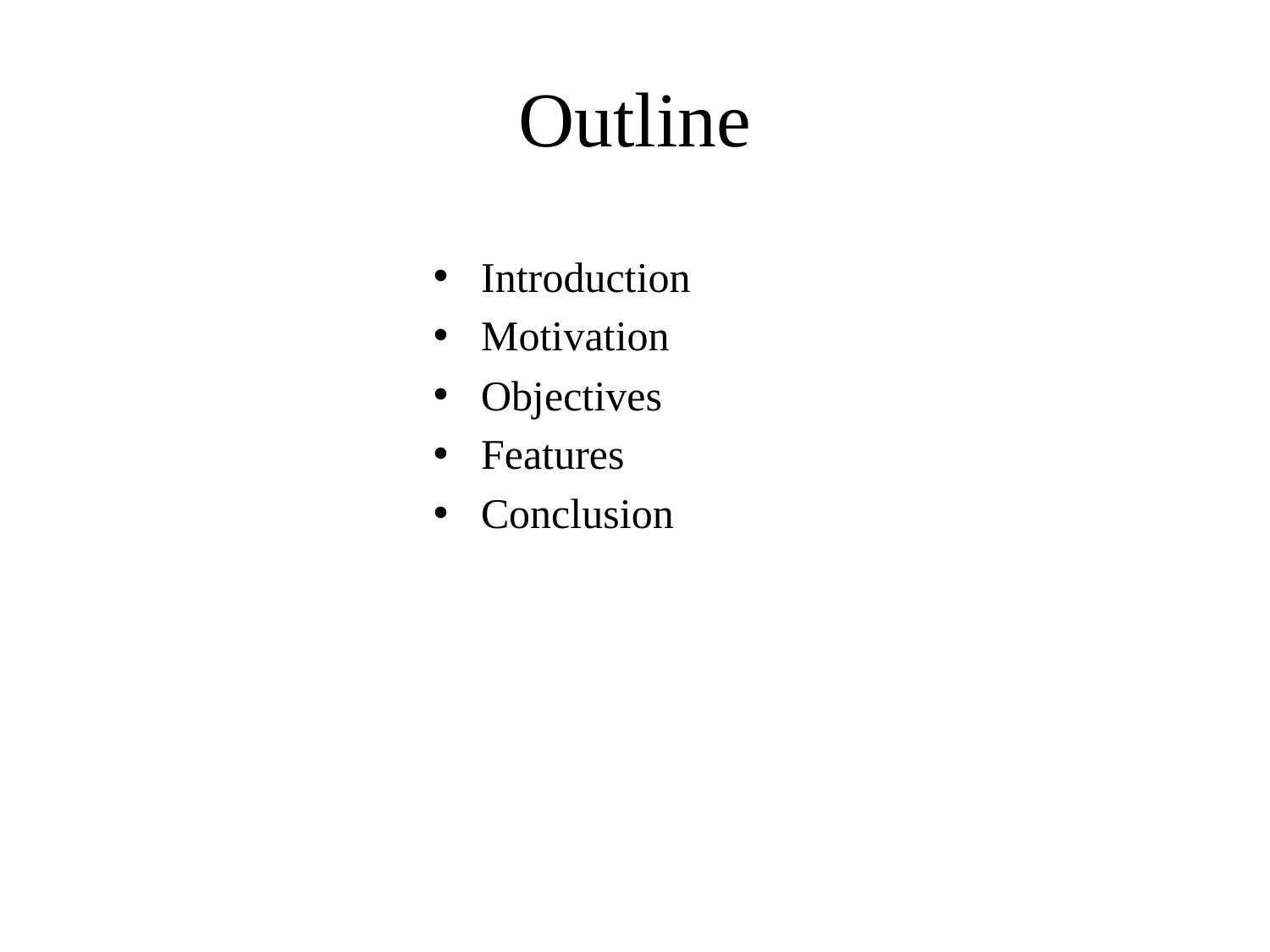

# Outline
Introduction
Motivation
Objectives
Features
Conclusion